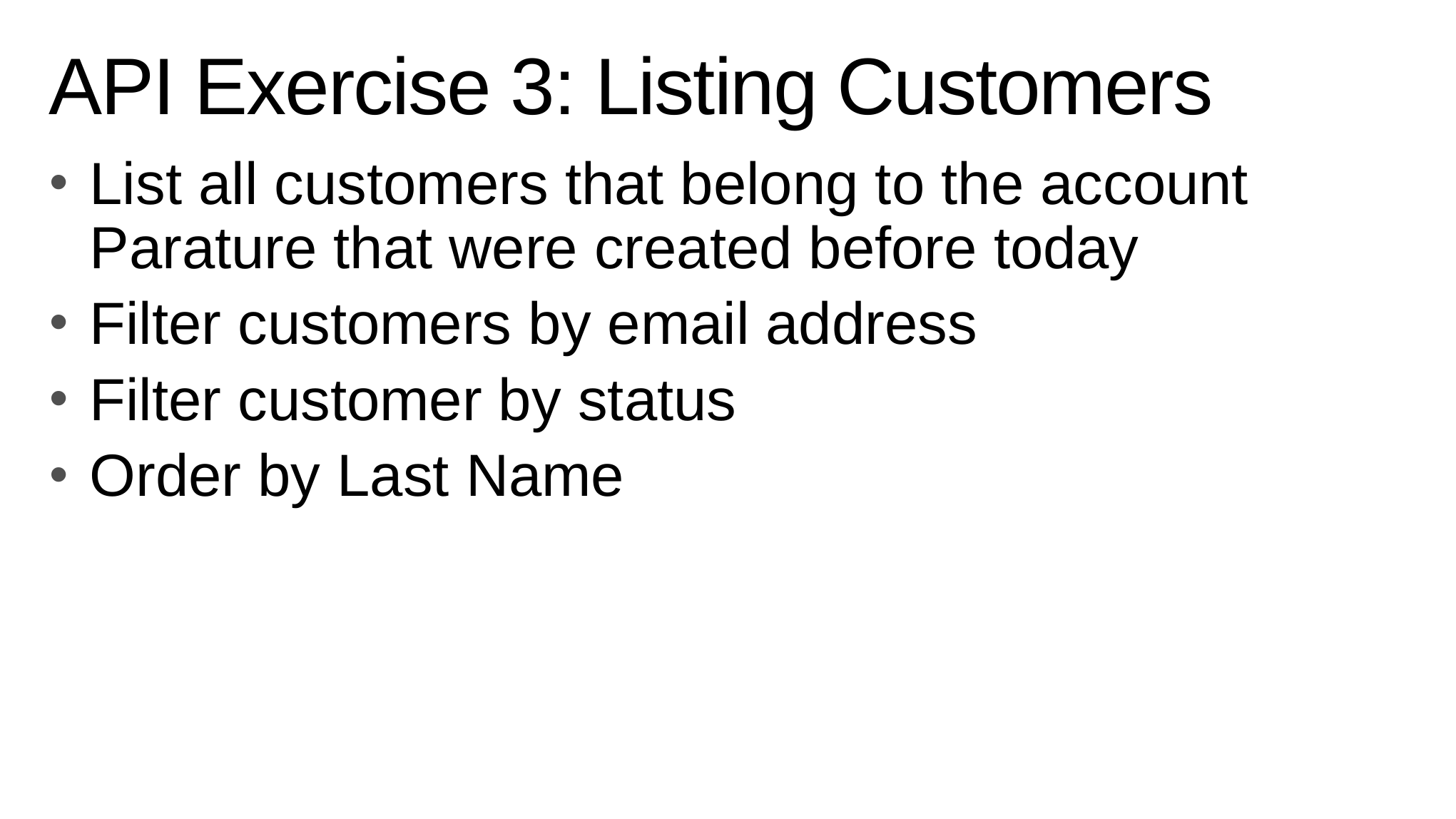

# API Exercise 3: Listing Customers
List all customers that belong to the account Parature that were created before today
Filter customers by email address
Filter customer by status
Order by Last Name